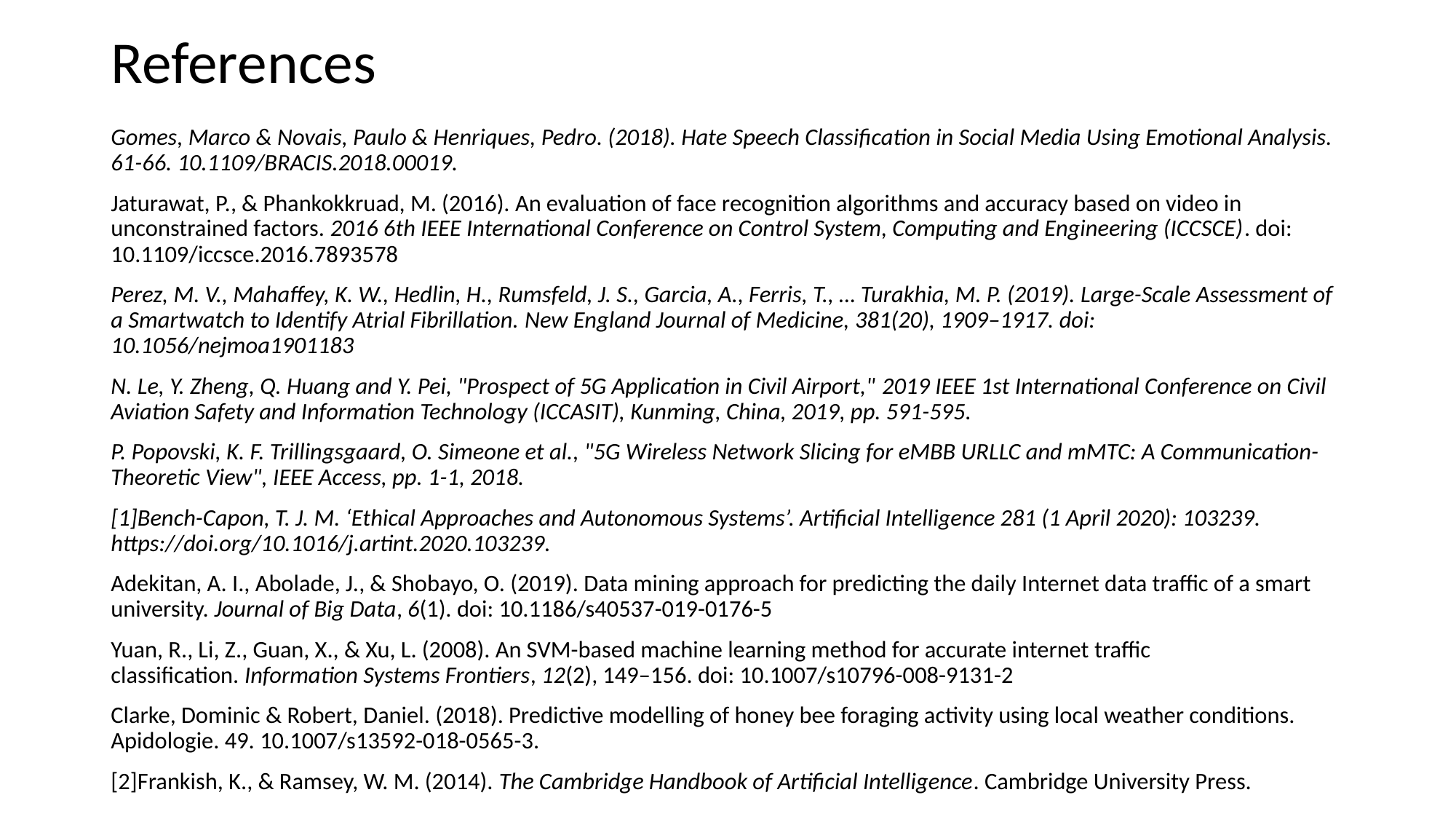

# References
Gomes, Marco & Novais, Paulo & Henriques, Pedro. (2018). Hate Speech Classification in Social Media Using Emotional Analysis. 61-66. 10.1109/BRACIS.2018.00019.
Jaturawat, P., & Phankokkruad, M. (2016). An evaluation of face recognition algorithms and accuracy based on video in unconstrained factors. 2016 6th IEEE International Conference on Control System, Computing and Engineering (ICCSCE). doi: 10.1109/iccsce.2016.7893578
Perez, M. V., Mahaffey, K. W., Hedlin, H., Rumsfeld, J. S., Garcia, A., Ferris, T., … Turakhia, M. P. (2019). Large-Scale Assessment of a Smartwatch to Identify Atrial Fibrillation. New England Journal of Medicine, 381(20), 1909–1917. doi: 10.1056/nejmoa1901183
N. Le, Y. Zheng, Q. Huang and Y. Pei, "Prospect of 5G Application in Civil Airport," 2019 IEEE 1st International Conference on Civil Aviation Safety and Information Technology (ICCASIT), Kunming, China, 2019, pp. 591-595.
P. Popovski, K. F. Trillingsgaard, O. Simeone et al., "5G Wireless Network Slicing for eMBB URLLC and mMTC: A Communication-Theoretic View", IEEE Access, pp. 1-1, 2018.
[1]Bench-Capon, T. J. M. ‘Ethical Approaches and Autonomous Systems’. Artificial Intelligence 281 (1 April 2020): 103239. https://doi.org/10.1016/j.artint.2020.103239.
Adekitan, A. I., Abolade, J., & Shobayo, O. (2019). Data mining approach for predicting the daily Internet data traffic of a smart university. Journal of Big Data, 6(1). doi: 10.1186/s40537-019-0176-5
Yuan, R., Li, Z., Guan, X., & Xu, L. (2008). An SVM-based machine learning method for accurate internet traffic classification. Information Systems Frontiers, 12(2), 149–156. doi: 10.1007/s10796-008-9131-2
Clarke, Dominic & Robert, Daniel. (2018). Predictive modelling of honey bee foraging activity using local weather conditions. Apidologie. 49. 10.1007/s13592-018-0565-3.
[2]Frankish, K., & Ramsey, W. M. (2014). The Cambridge Handbook of Artificial Intelligence. Cambridge University Press.